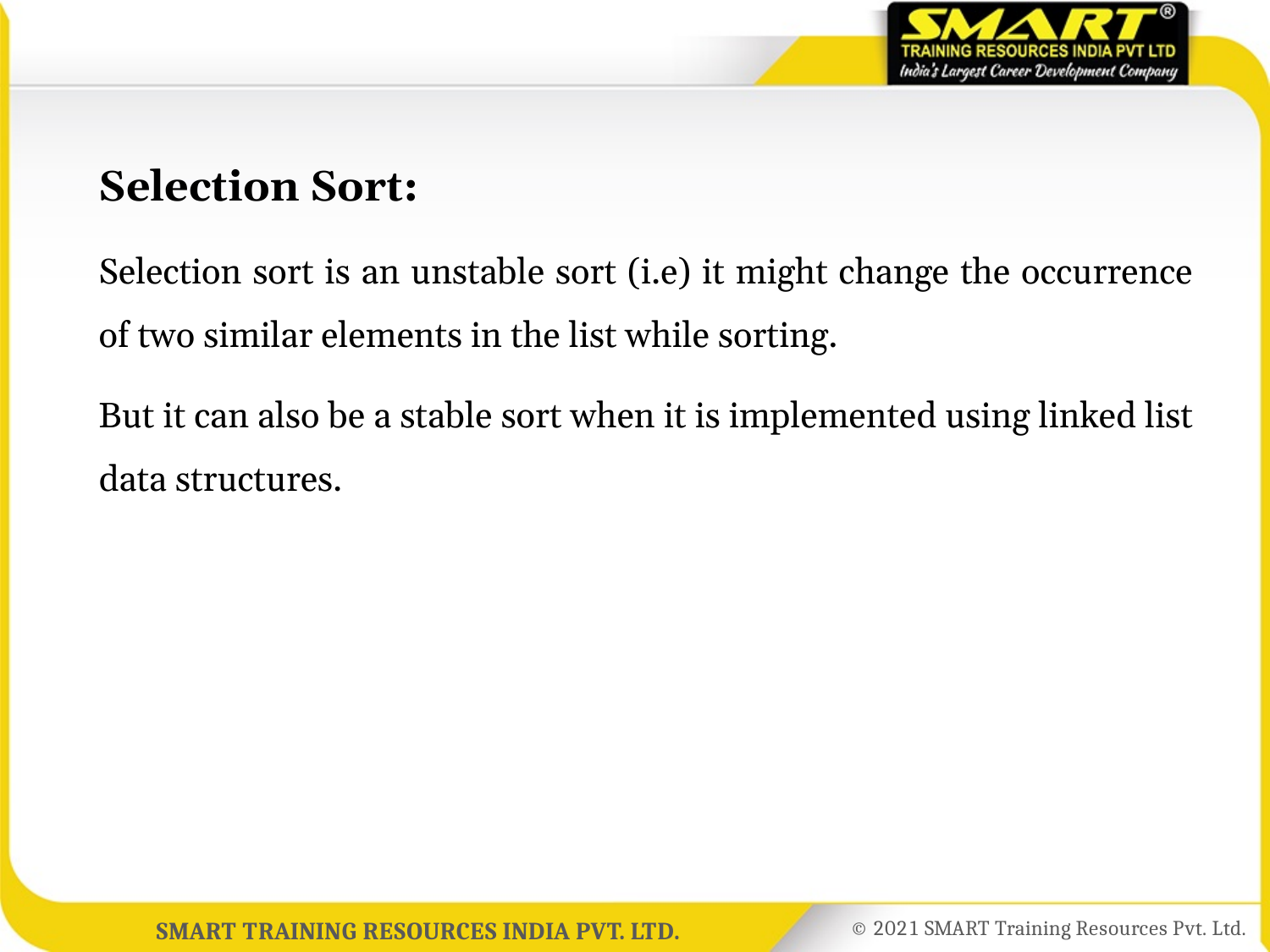

Selection Sort:
Selection sort is an unstable sort (i.e) it might change the occurrence of two similar elements in the list while sorting.
But it can also be a stable sort when it is implemented using linked list data structures.